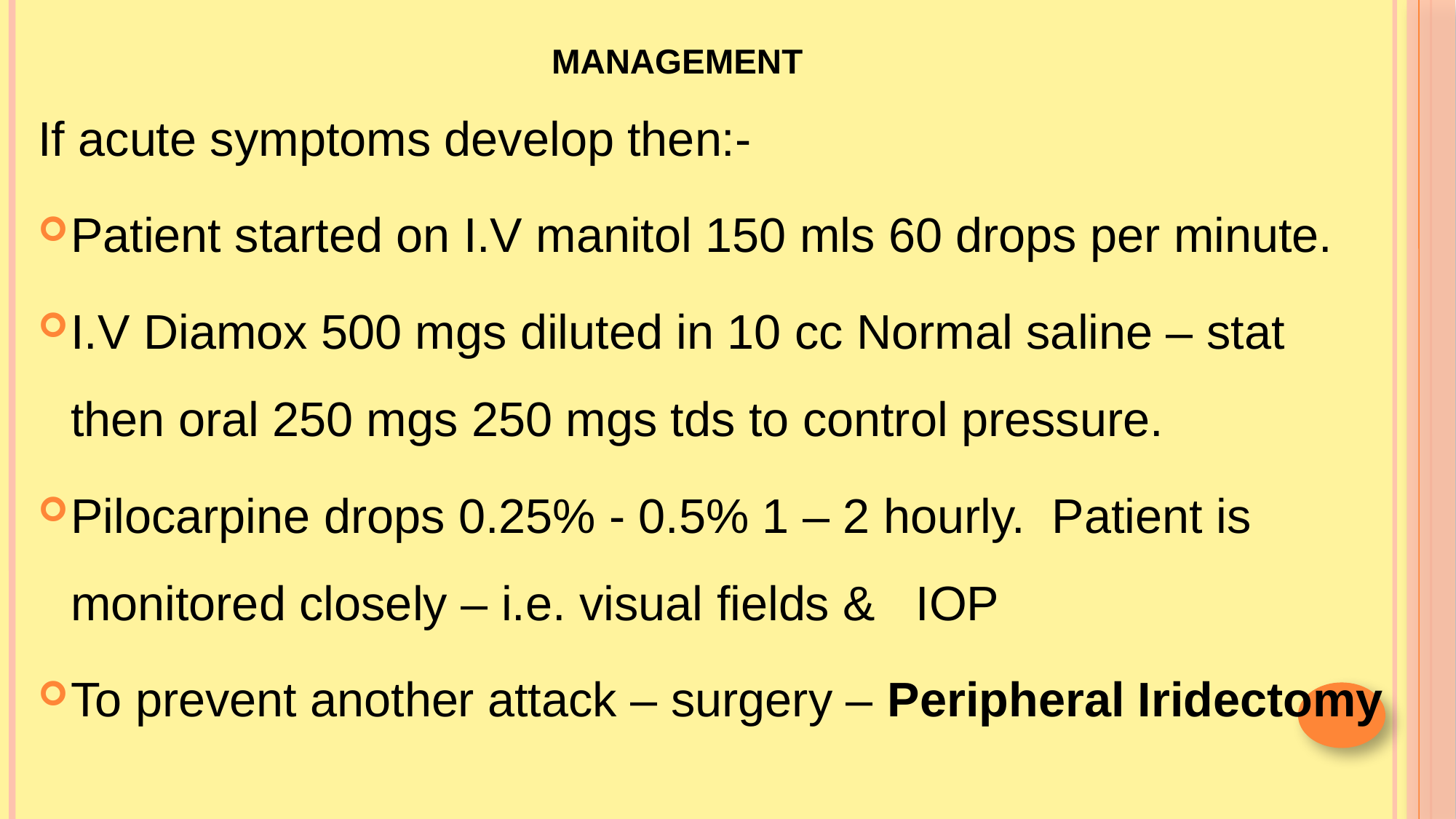

# MANAGEMENT
If acute symptoms develop then:-
Patient started on I.V manitol 150 mls 60 drops per minute.
I.V Diamox 500 mgs diluted in 10 cc Normal saline – stat then oral 250 mgs 250 mgs tds to control pressure.
Pilocarpine drops 0.25% - 0.5% 1 – 2 hourly.  Patient is monitored closely – i.e. visual fields &   IOP
To prevent another attack – surgery – Peripheral Iridectomy